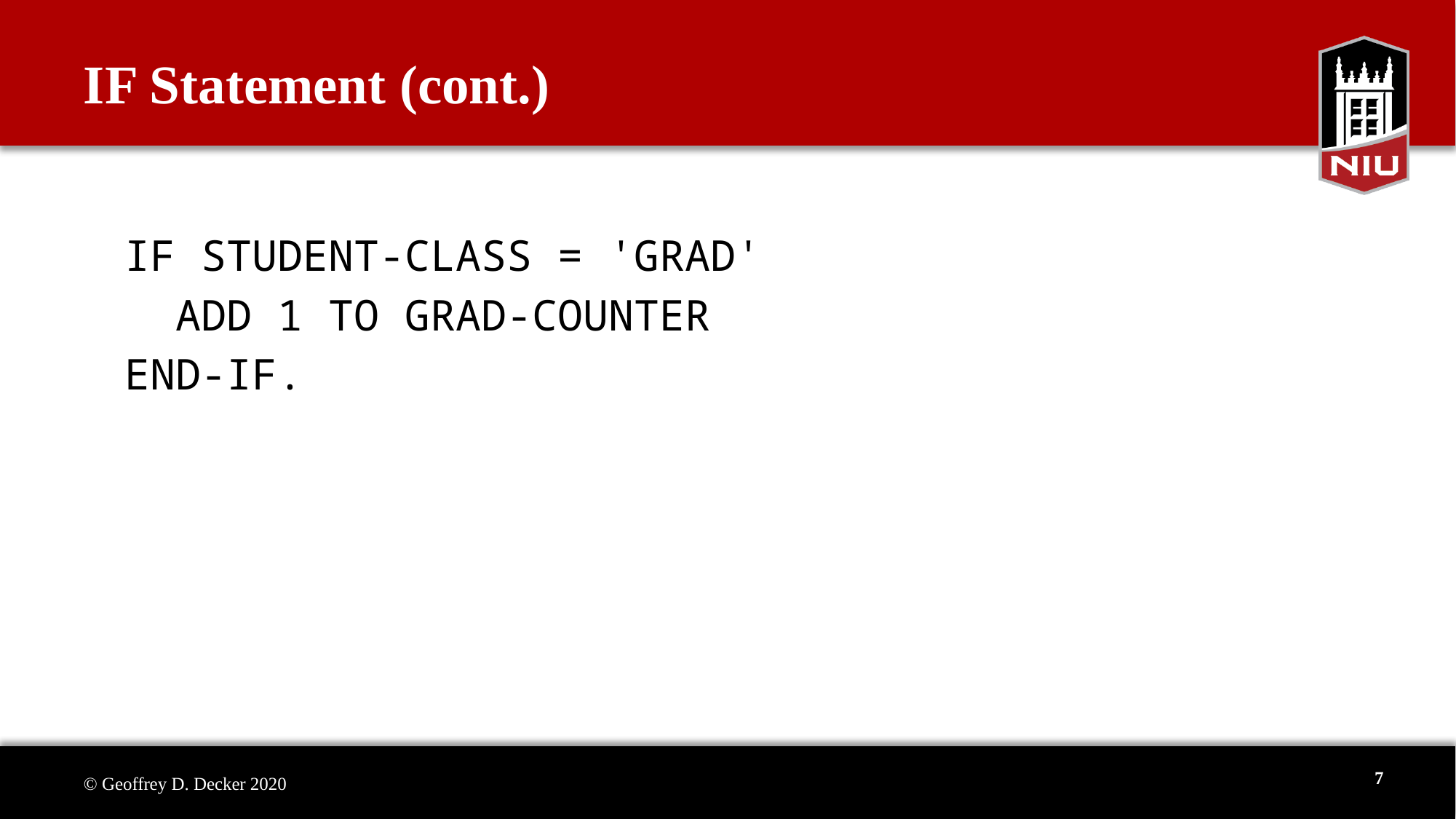

# IF Statement (cont.)

	IF STUDENT-CLASS = 'GRAD'
	  ADD 1 TO GRAD-COUNTER
	END-IF.
7
© Geoffrey D. Decker 2020